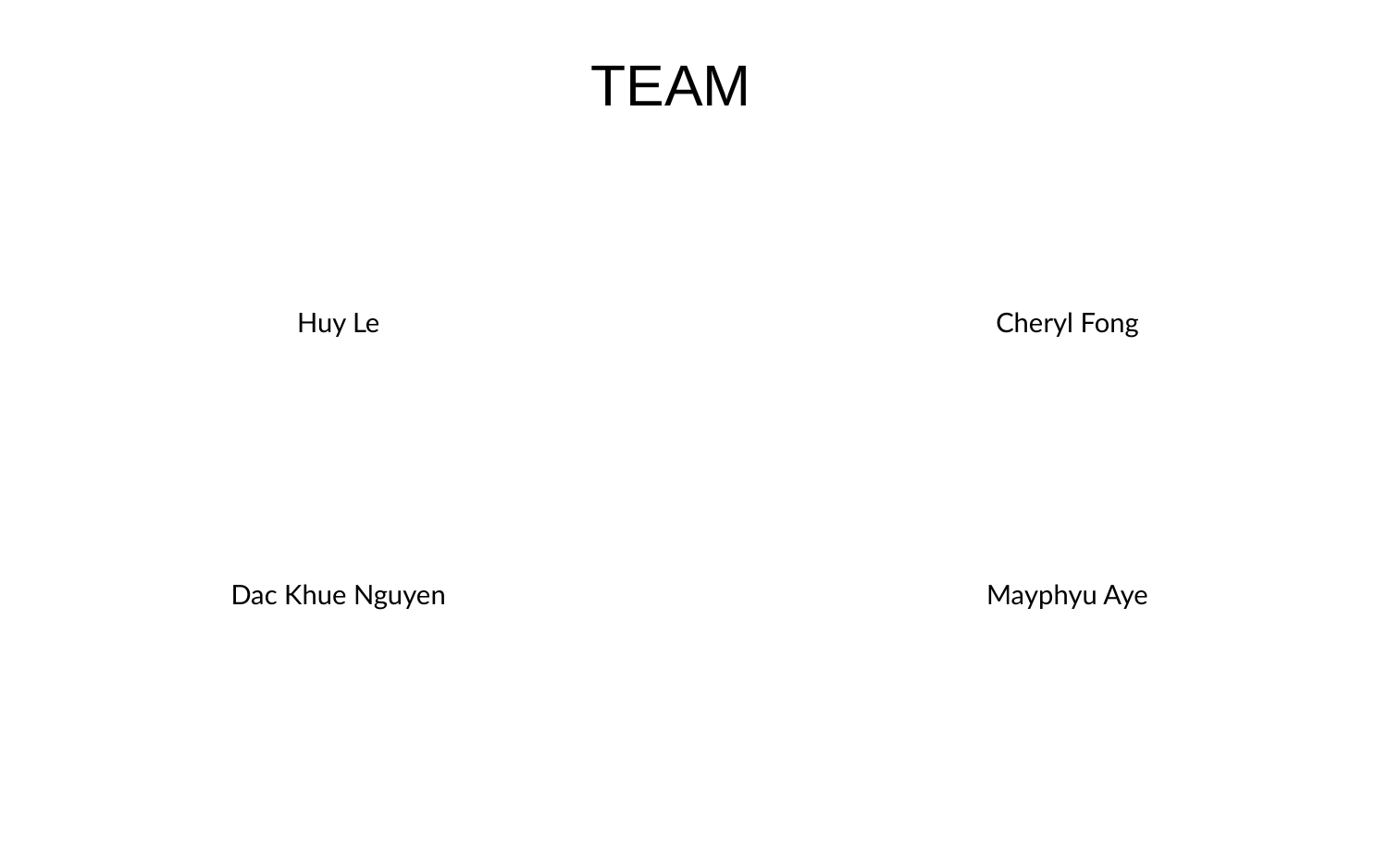

# TEAM
Huy Le
Cheryl Fong
Mayphyu Aye
Dac Khue Nguyen